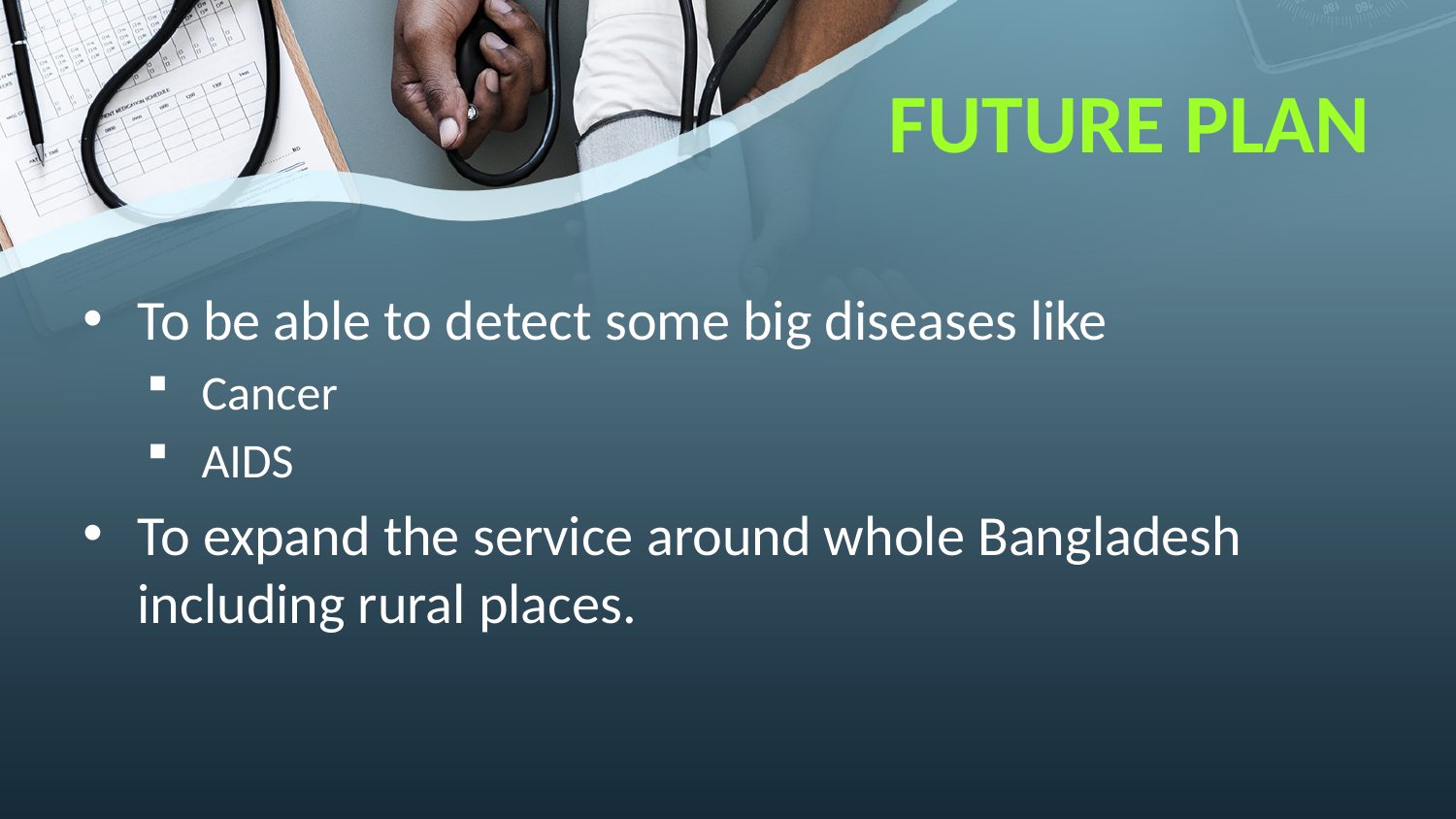

FUTURE PLAN
To be able to detect some big diseases like
Cancer
AIDS
To expand the service around whole Bangladesh including rural places.